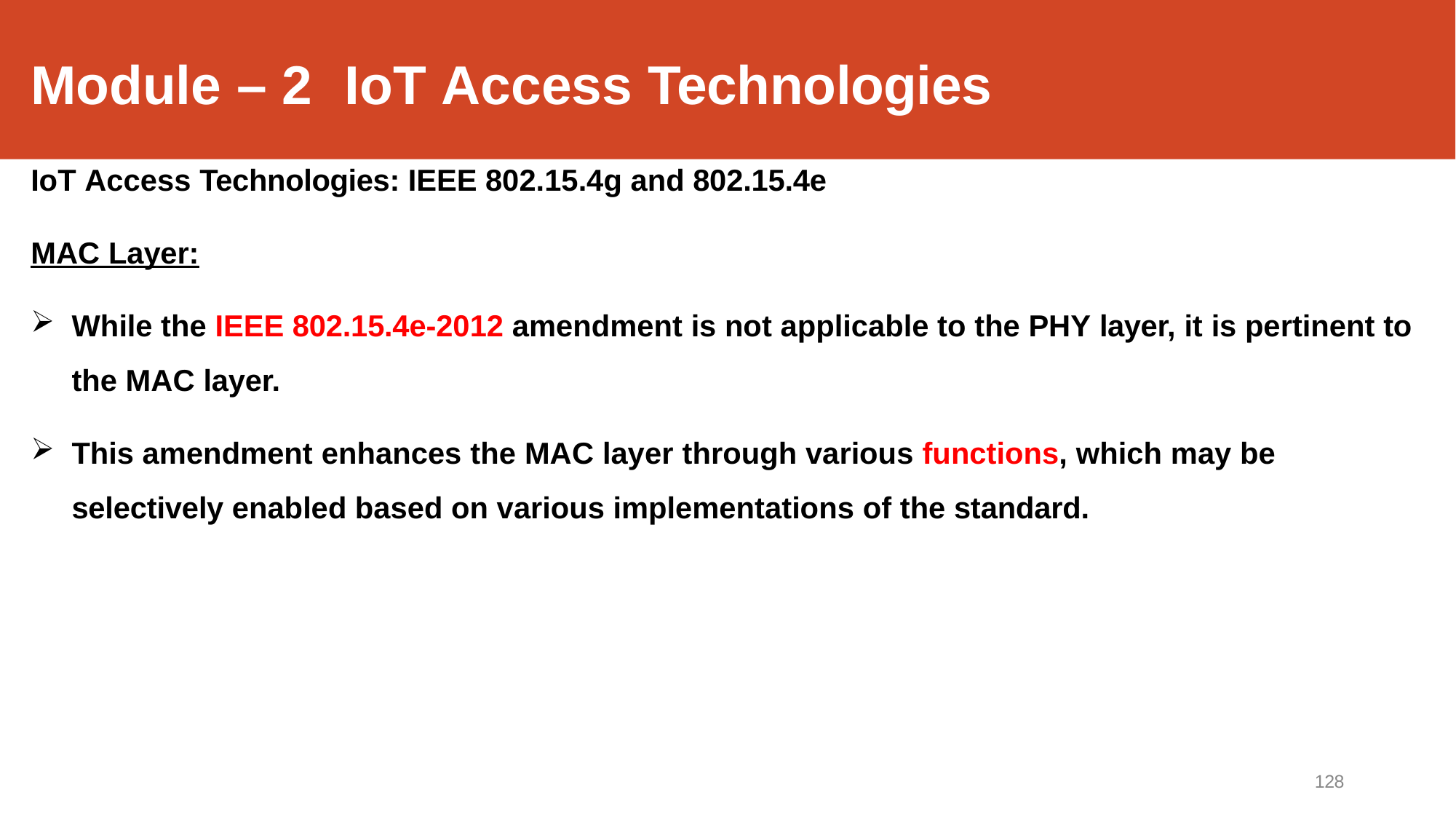

# Module – 2	IoT Access Technologies
IoT Access Technologies: IEEE 802.15.4g and 802.15.4e
MAC Layer:
While the IEEE 802.15.4e-2012 amendment is not applicable to the PHY layer, it is pertinent to the MAC layer.
This amendment enhances the MAC layer through various functions, which may be selectively enabled based on various implementations of the standard.
128